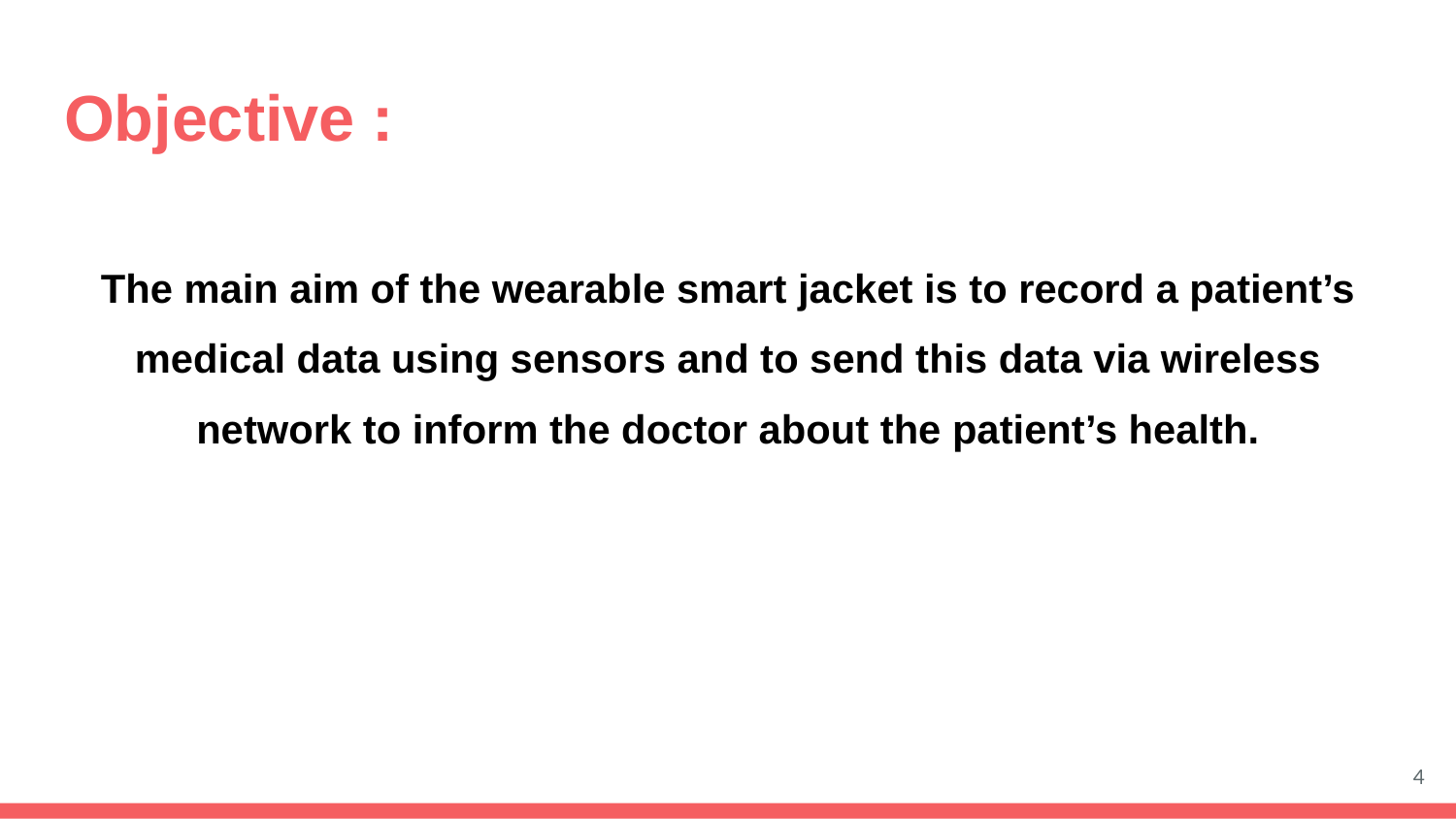

# Objective :
The main aim of the wearable smart jacket is to record a patient’s medical data using sensors and to send this data via wireless network to inform the doctor about the patient’s health.
4